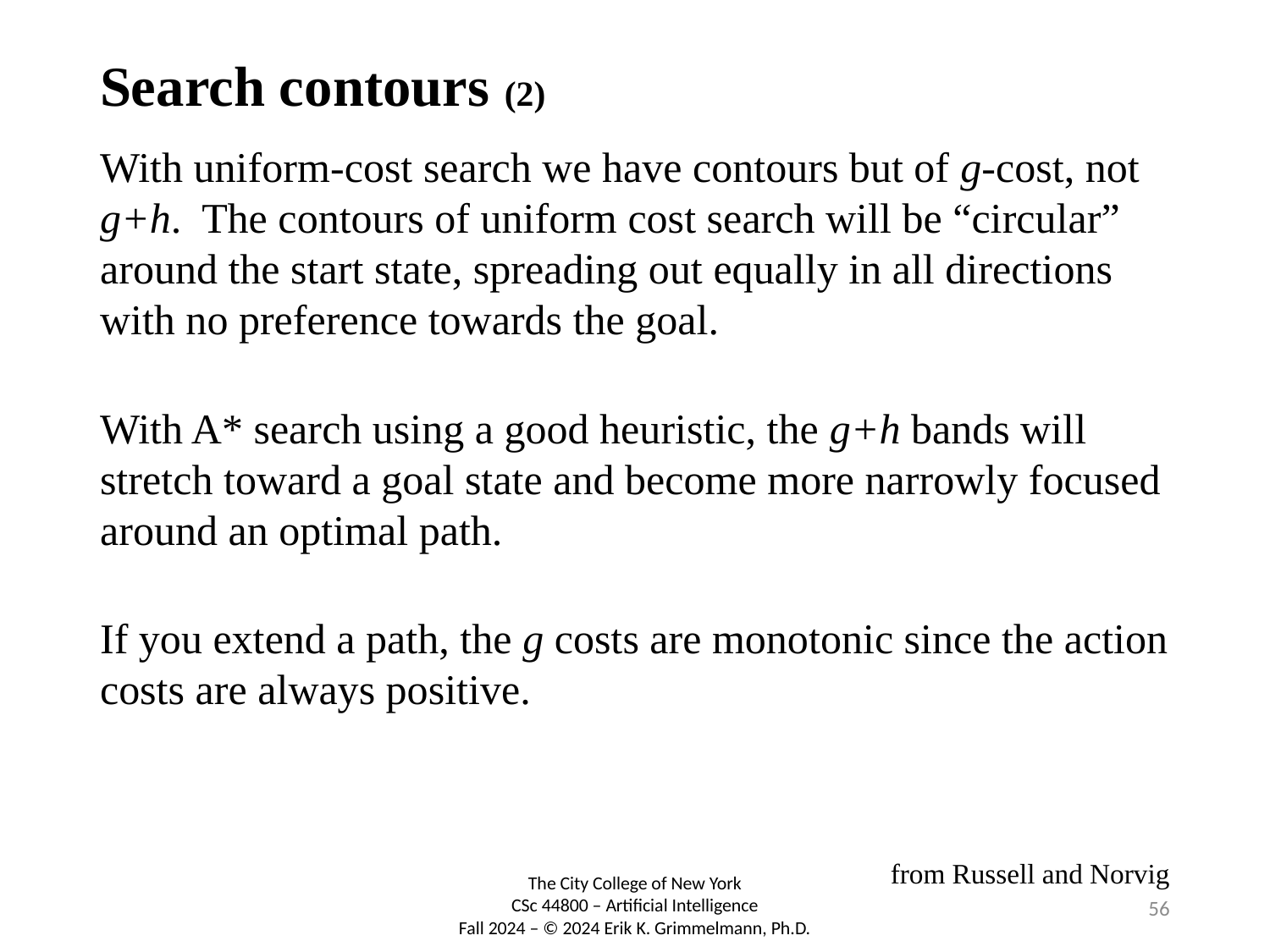

# Search contours (2)
With uniform-cost search we have contours but of g-cost, not g+h.  The contours of uniform cost search will be “circular” around the start state, spreading out equally in all directions with no preference towards the goal.

With A* search using a good heuristic, the g+h bands will stretch toward a goal state and become more narrowly focused around an optimal path.

If you extend a path, the g costs are monotonic since the action costs are always positive.

from Russell and Norvig
56